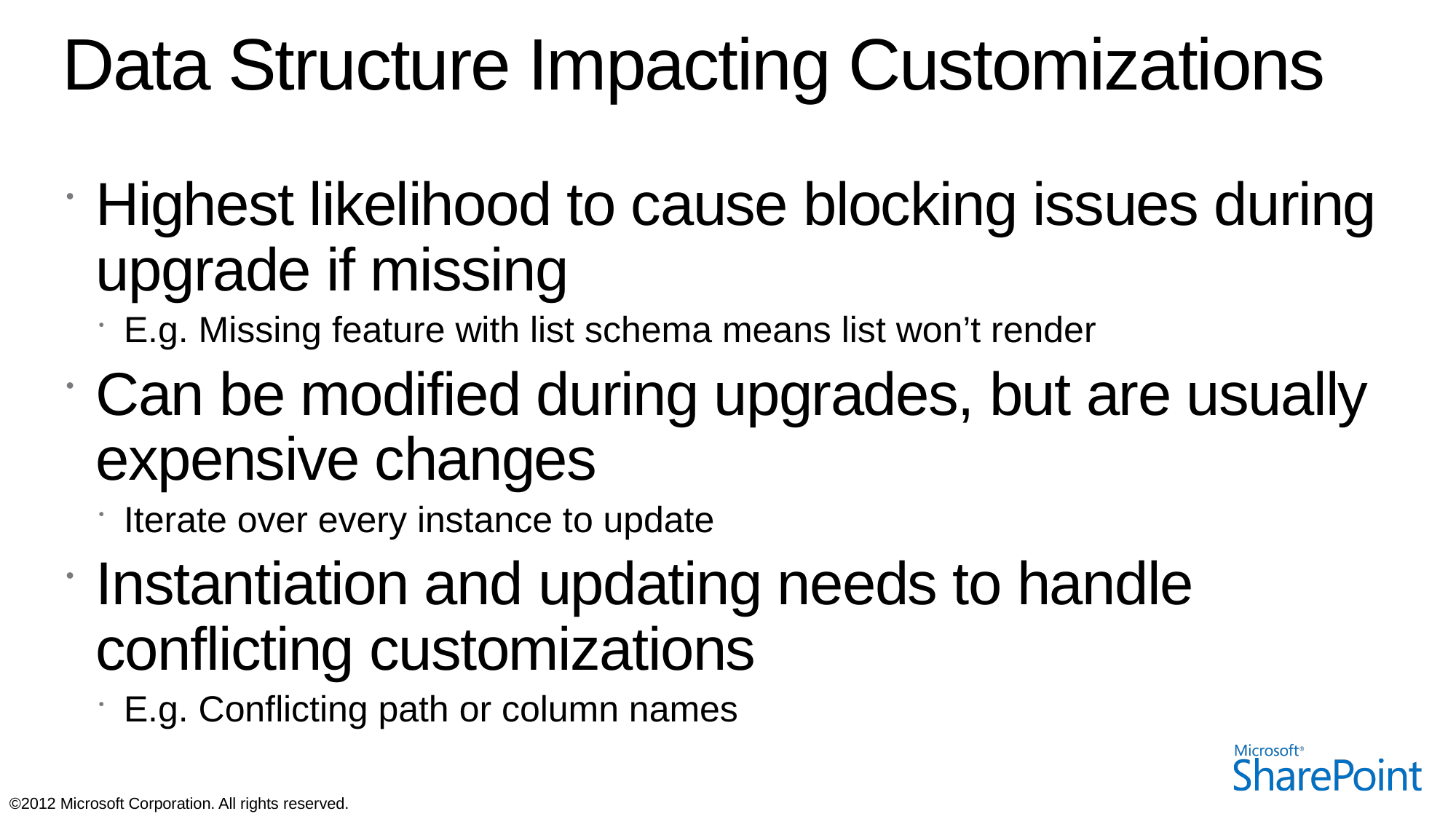

# Data Structure Impacting Customizations
Highest likelihood to cause blocking issues during upgrade if missing
E.g. Missing feature with list schema means list won’t render
Can be modified during upgrades, but are usually expensive changes
Iterate over every instance to update
Instantiation and updating needs to handle conflicting customizations
E.g. Conflicting path or column names